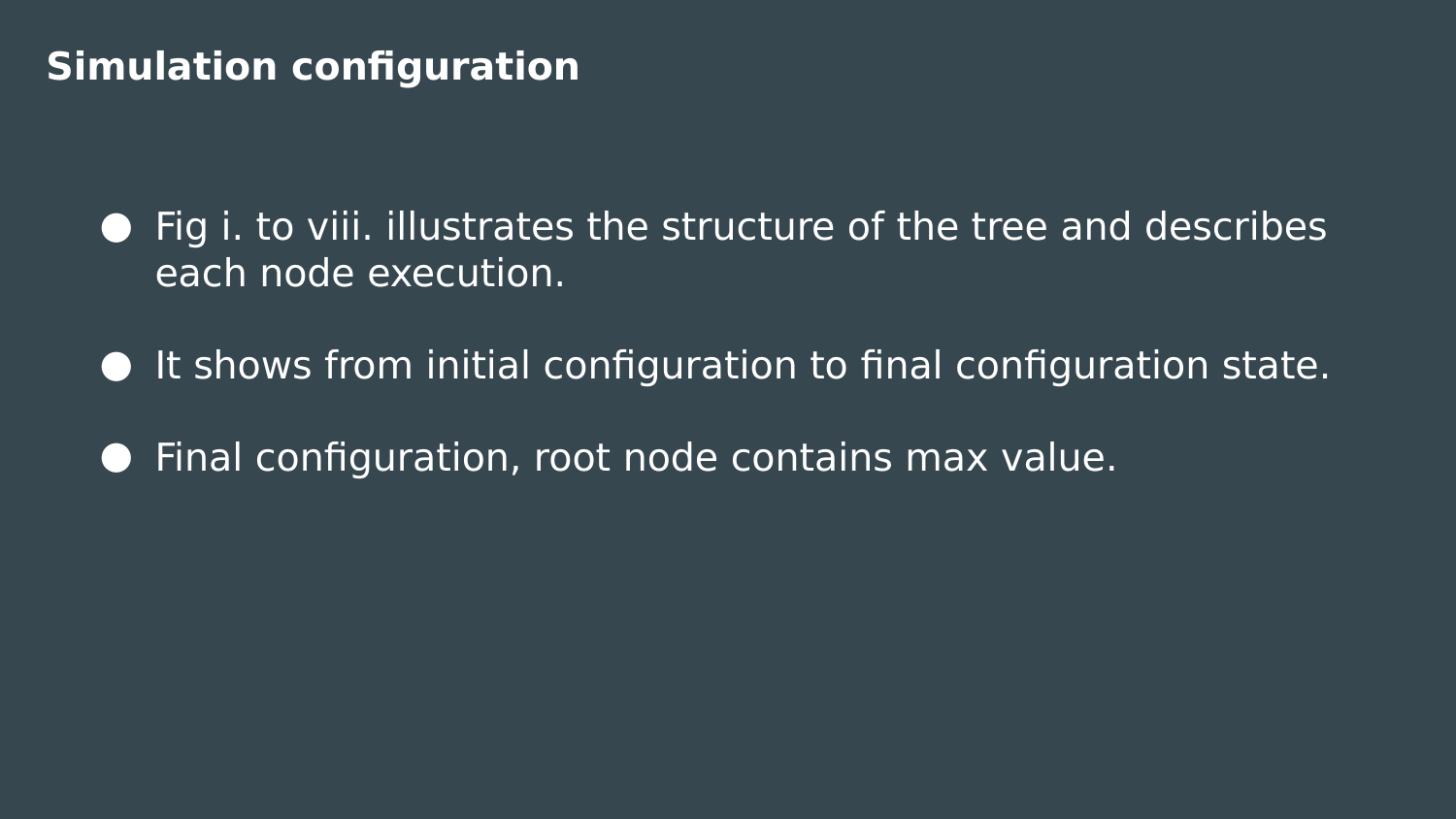

# Simulation configuration
Fig i. to viii. illustrates the structure of the tree and describes each node execution.

It shows from initial configuration to final configuration state.

Final configuration, root node contains max value.